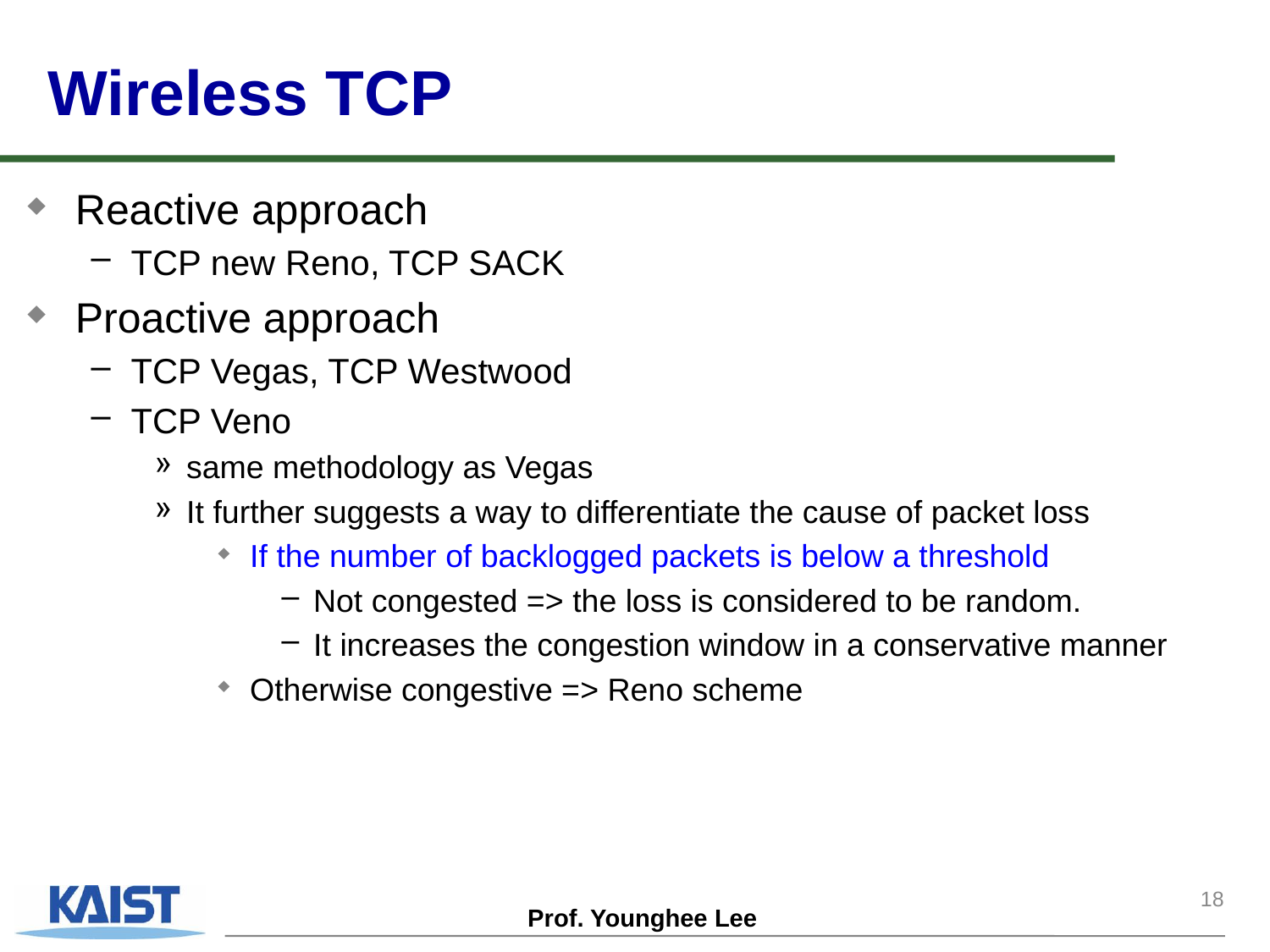

Wireless TCP
Reactive approach
TCP new Reno, TCP SACK
Proactive approach
TCP Vegas, TCP Westwood
TCP Veno
same methodology as Vegas
It further suggests a way to differentiate the cause of packet loss
If the number of backlogged packets is below a threshold
Not congested => the loss is considered to be random.
It increases the congestion window in a conservative manner
Otherwise congestive => Reno scheme
18